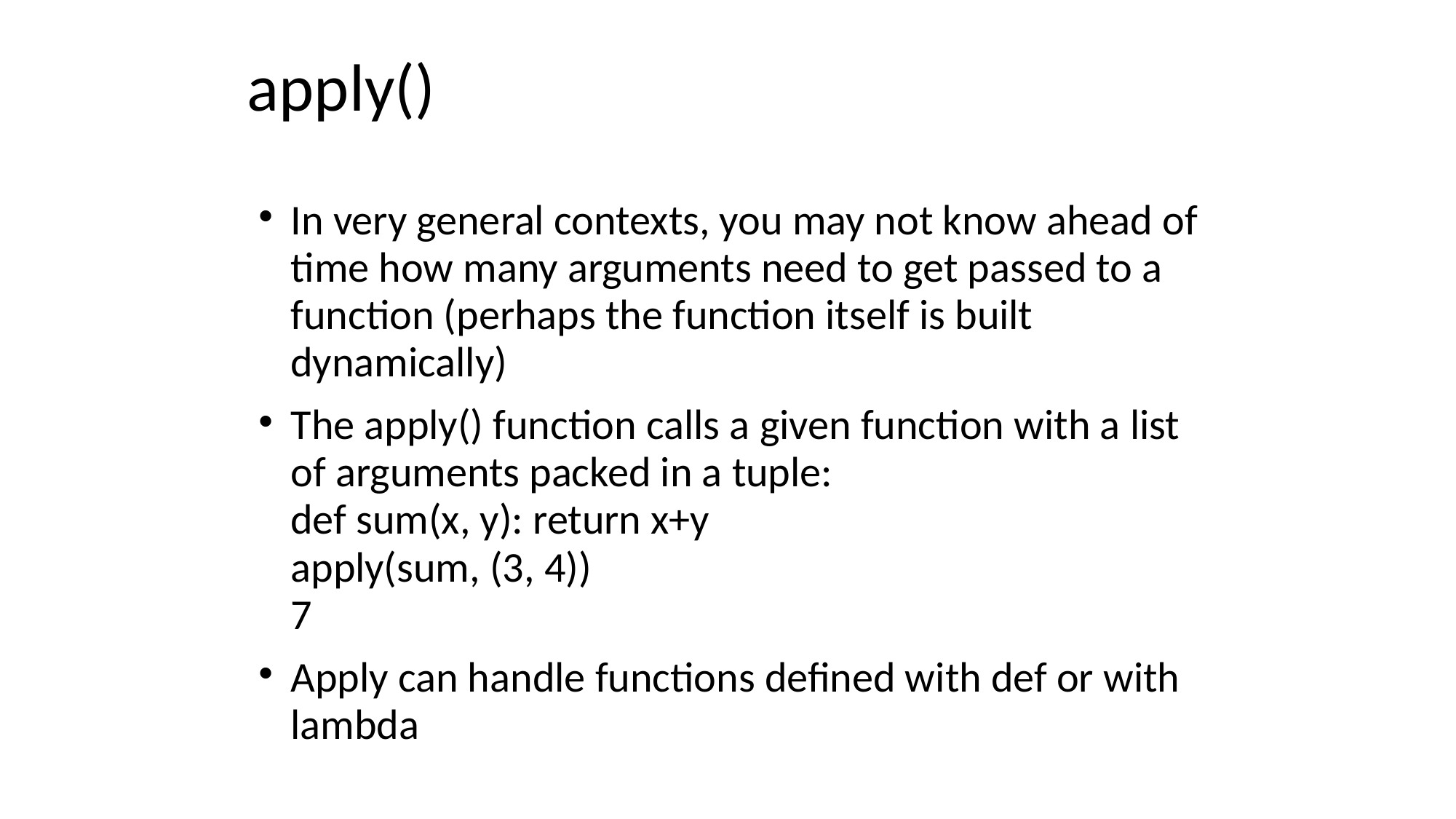

# apply()‏
In very general contexts, you may not know ahead of time how many arguments need to get passed to a function (perhaps the function itself is built dynamically)‏
The apply() function calls a given function with a list of arguments packed in a tuple:
def sum(x, y): return x+y
apply(sum, (3, 4))
7
Apply can handle functions defined with def or with lambda